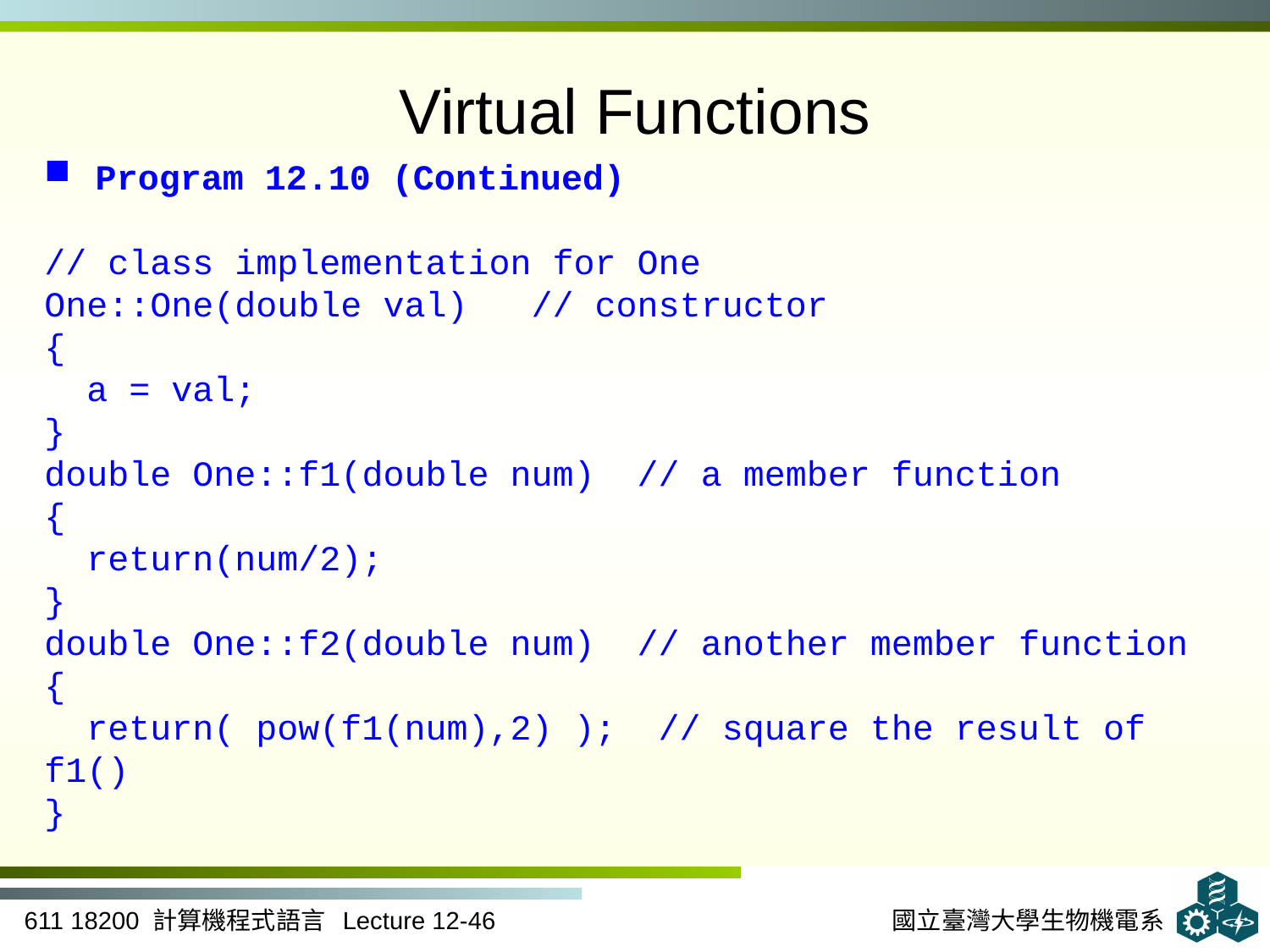

# Virtual Functions
 Program 12.10 (Continued)

// class implementation for One
One::One(double val)   // constructor
{
  a = val;
}
double One::f1(double num)  // a member function
{
  return(num/2);
}
double One::f2(double num)  // another member function
{
  return( pow(f1(num),2) );  // square the result of f1()
}